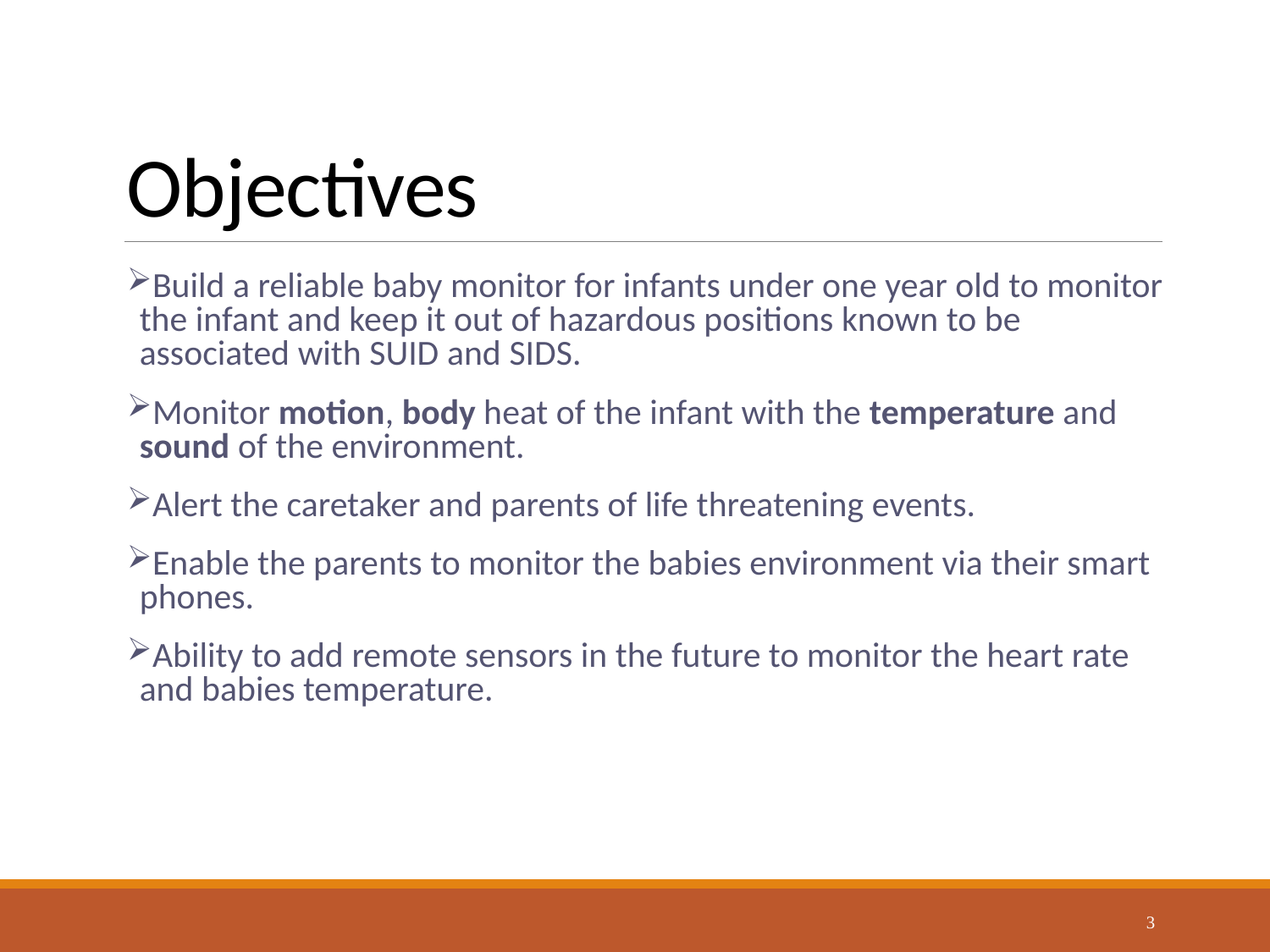

# Objectives
Build a reliable baby monitor for infants under one year old to monitor the infant and keep it out of hazardous positions known to be associated with SUID and SIDS.
Monitor motion, body heat of the infant with the temperature and sound of the environment.
Alert the caretaker and parents of life threatening events.
Enable the parents to monitor the babies environment via their smart phones.
Ability to add remote sensors in the future to monitor the heart rate and babies temperature.
3